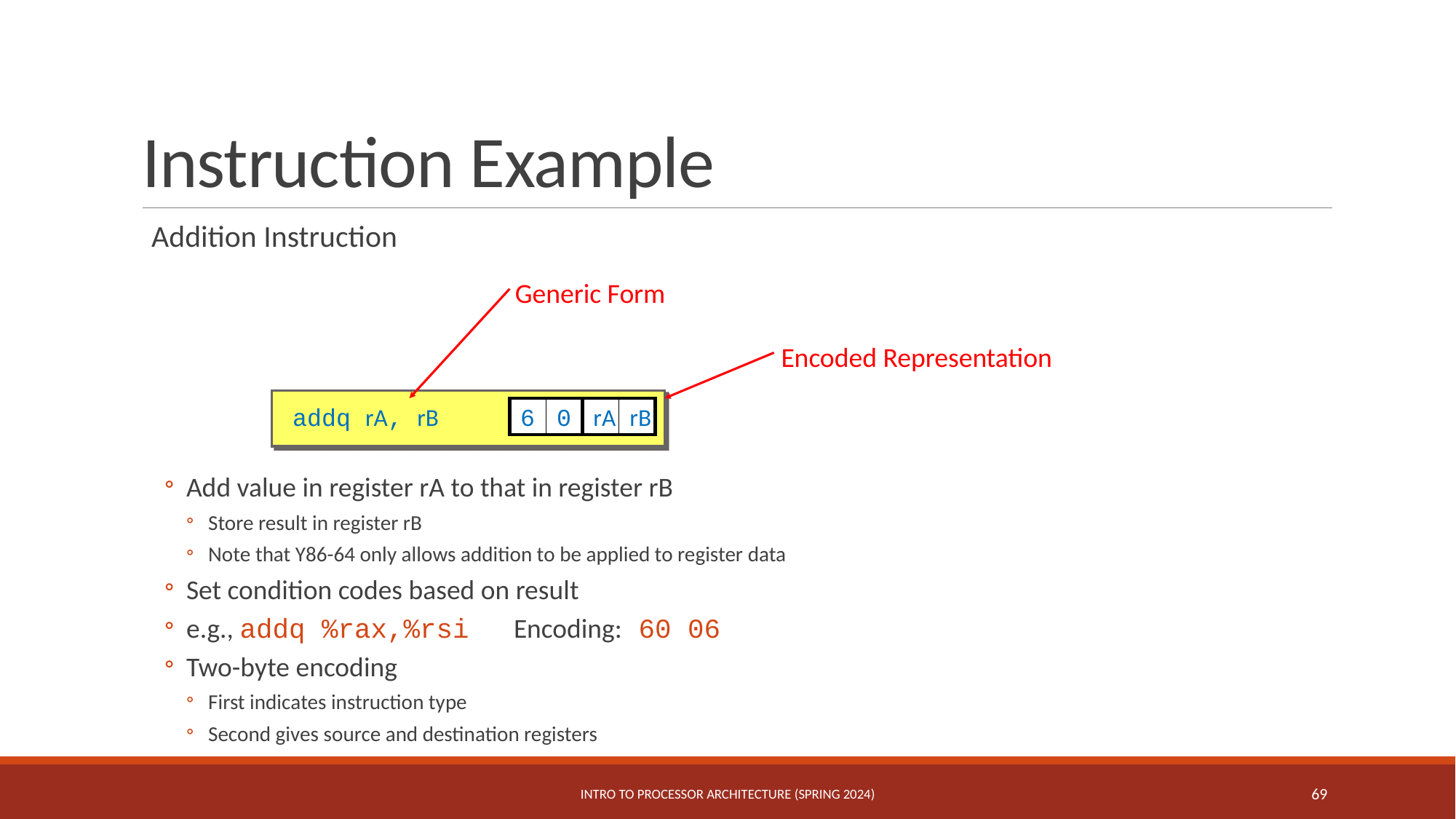

# Instruction Example
Addition Instruction

Add value in register rA to that in register rB
Store result in register rB
Note that Y86-64 only allows addition to be applied to register data
Set condition codes based on result
e.g., addq %rax,%rsi	Encoding: 60 06
Two-byte encoding
First indicates instruction type
Second gives source and destination registers
Generic Form

Encoded Representation

addq rA, rB
6

0
rA

rB
Intro to Processor Architecture (Spring 2024)
69